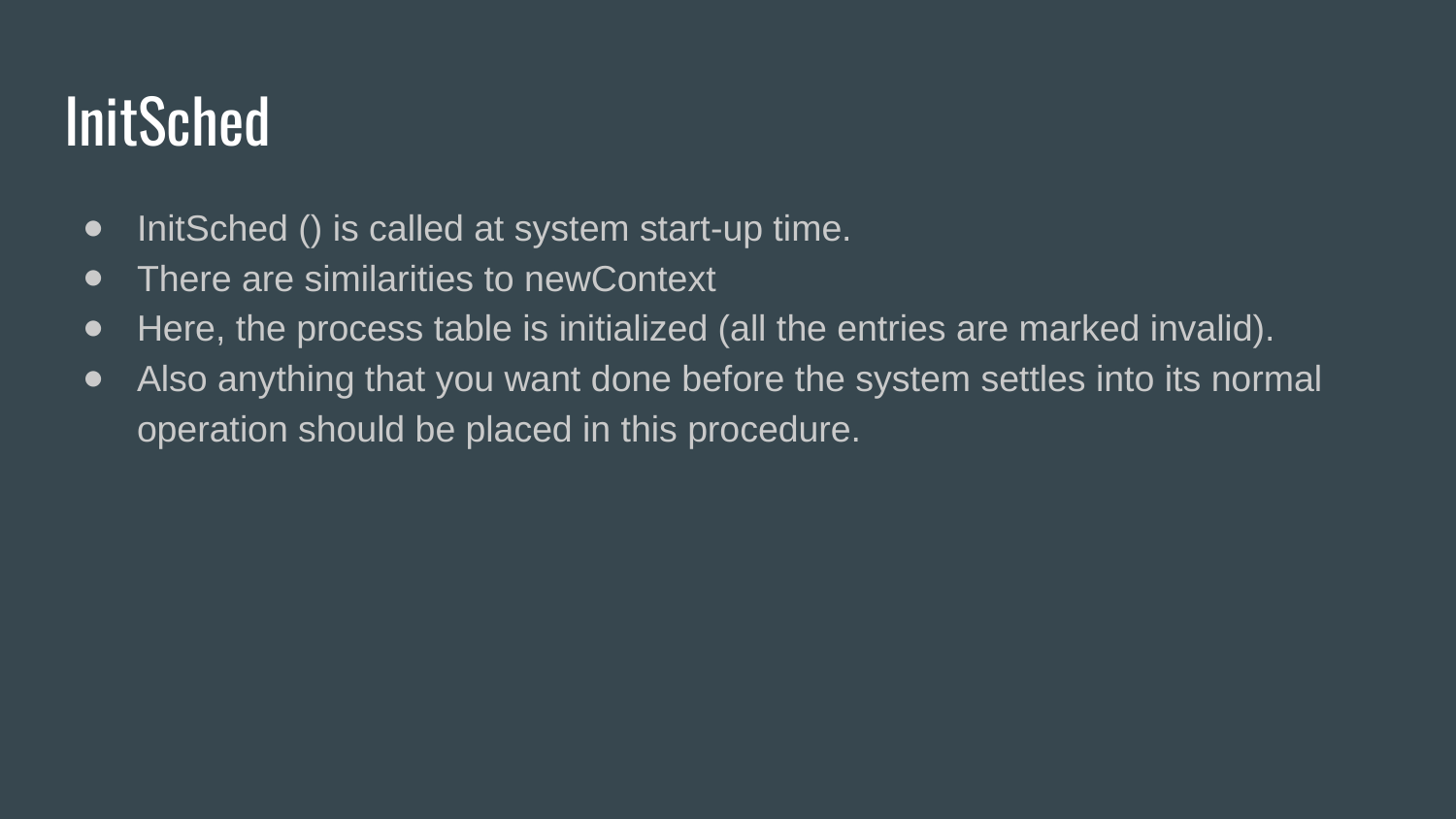

# InitSched
InitSched () is called at system start-up time.
There are similarities to newContext
Here, the process table is initialized (all the entries are marked invalid).
Also anything that you want done before the system settles into its normal operation should be placed in this procedure.